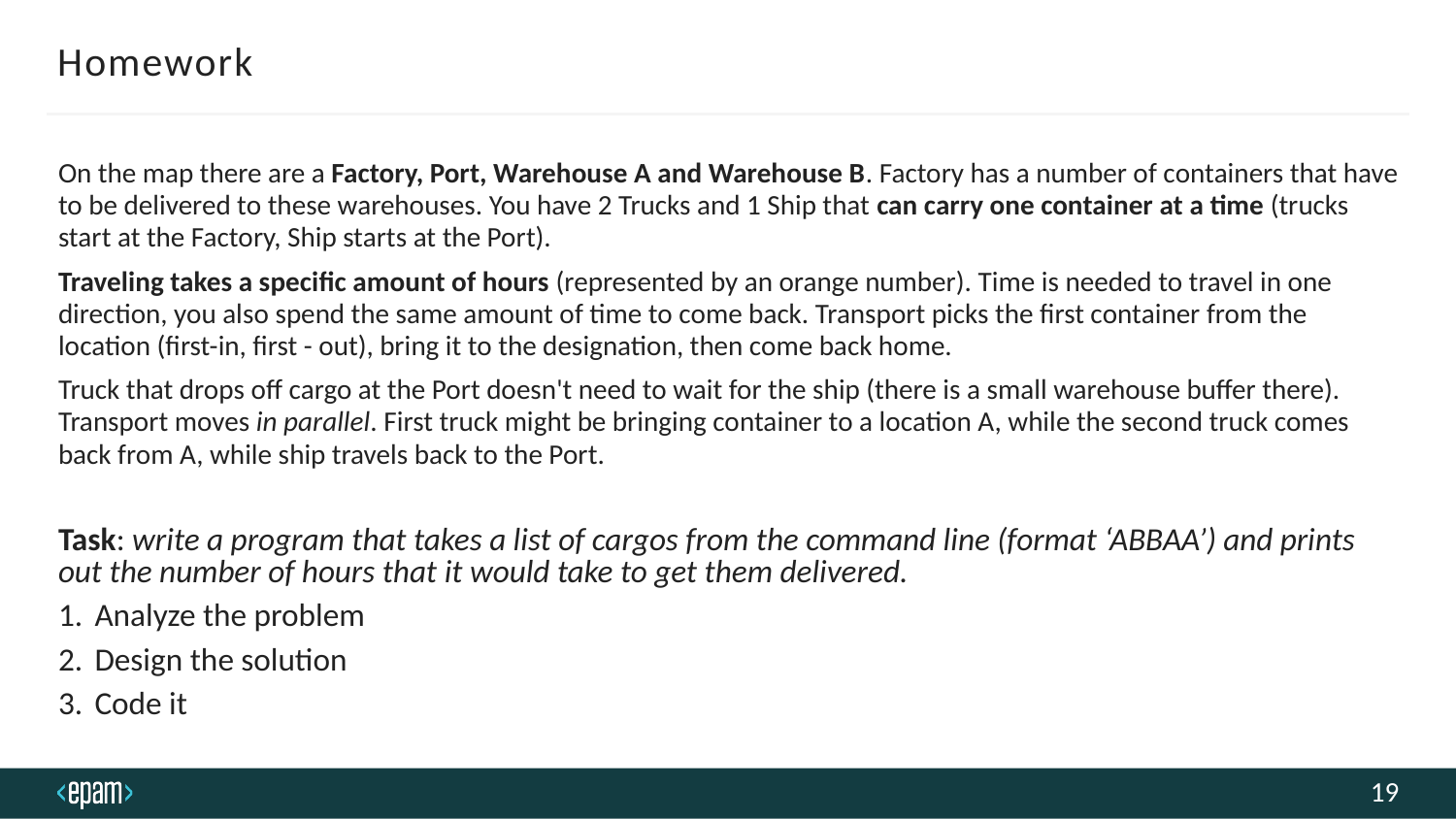

# Homework
On the map there are a Factory, Port, Warehouse A and Warehouse B. Factory has a number of containers that have to be delivered to these warehouses. You have 2 Trucks and 1 Ship that can carry one container at a time (trucks start at the Factory, Ship starts at the Port).
Traveling takes a specific amount of hours (represented by an orange number). Time is needed to travel in one direction, you also spend the same amount of time to come back. Transport picks the first container from the location (first-in, first - out), bring it to the designation, then come back home.
Truck that drops off cargo at the Port doesn't need to wait for the ship (there is a small warehouse buffer there). Transport moves in parallel. First truck might be bringing container to a location A, while the second truck comes back from A, while ship travels back to the Port.

Task: write a program that takes a list of cargos from the command line (format ‘ABBAA’) and prints out the number of hours that it would take to get them delivered.
Analyze the problem
Design the solution
Code it

19